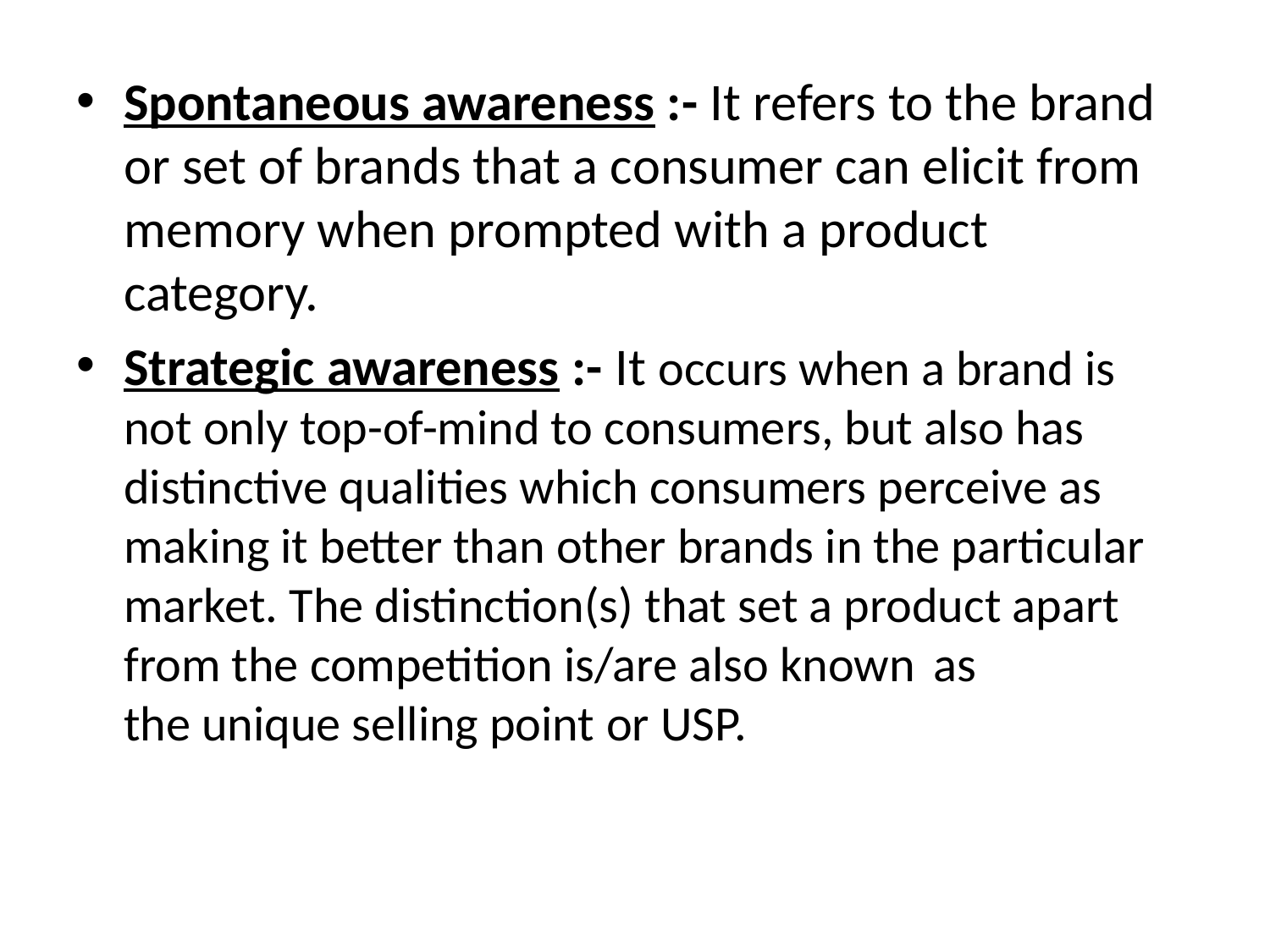

Spontaneous awareness :- It refers to the brand or set of brands that a consumer can elicit from memory when prompted with a product category.
Strategic awareness :- It occurs when a brand is not only top-of-mind to consumers, but also has distinctive qualities which consumers perceive as making it better than other brands in the particular market. The distinction(s) that set a product apart from the competition is/are also known  as the unique selling point or USP.